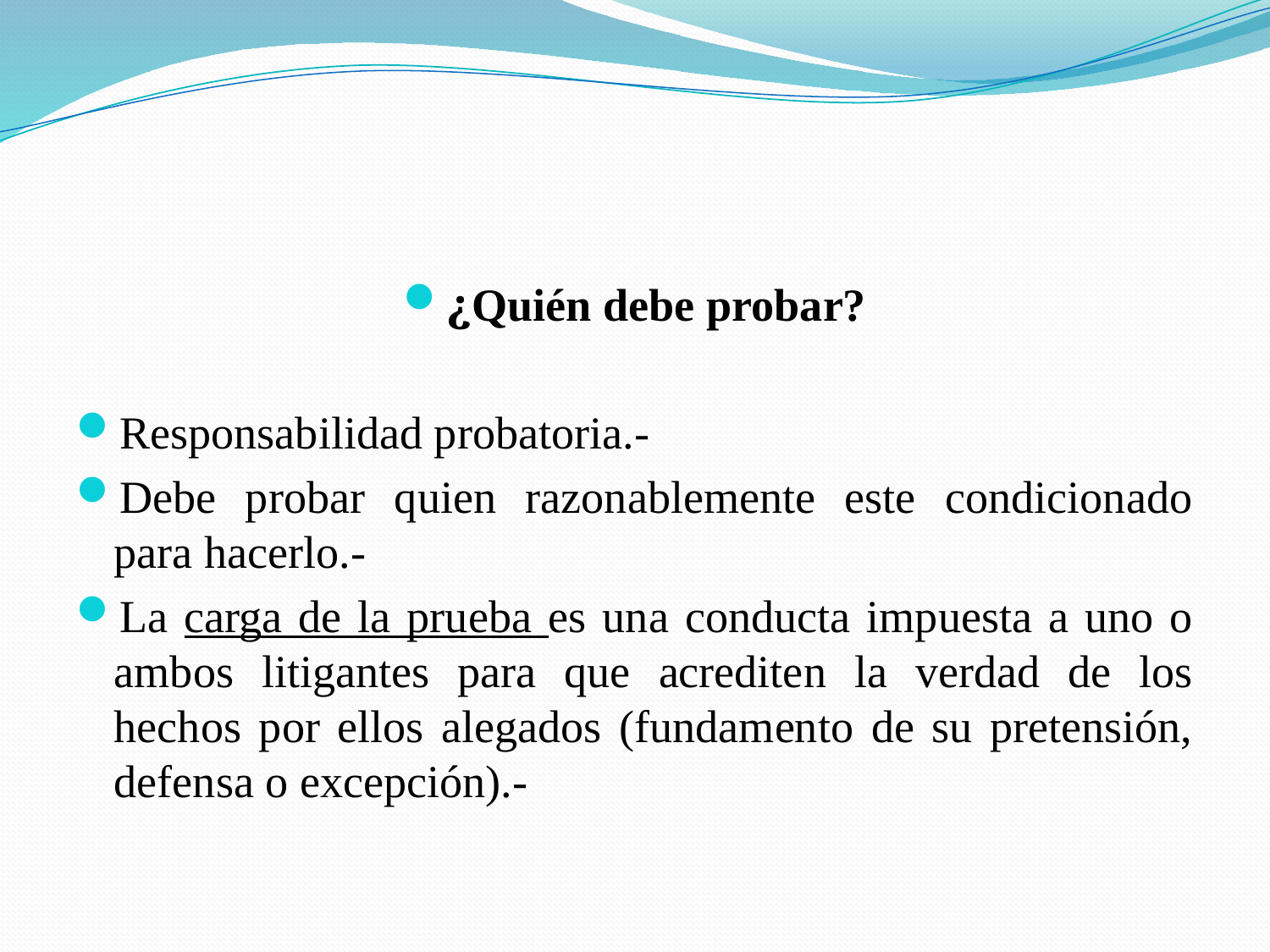

#
¿Quién debe probar?

Responsabilidad probatoria.-
Debe probar quien razonablemente este condicionado para hacerlo.-
La carga de la prueba es una conducta impuesta a uno o ambos litigantes para que acrediten la verdad de los hechos por ellos alegados (fundamento de su pretensión, defensa o excepción).-